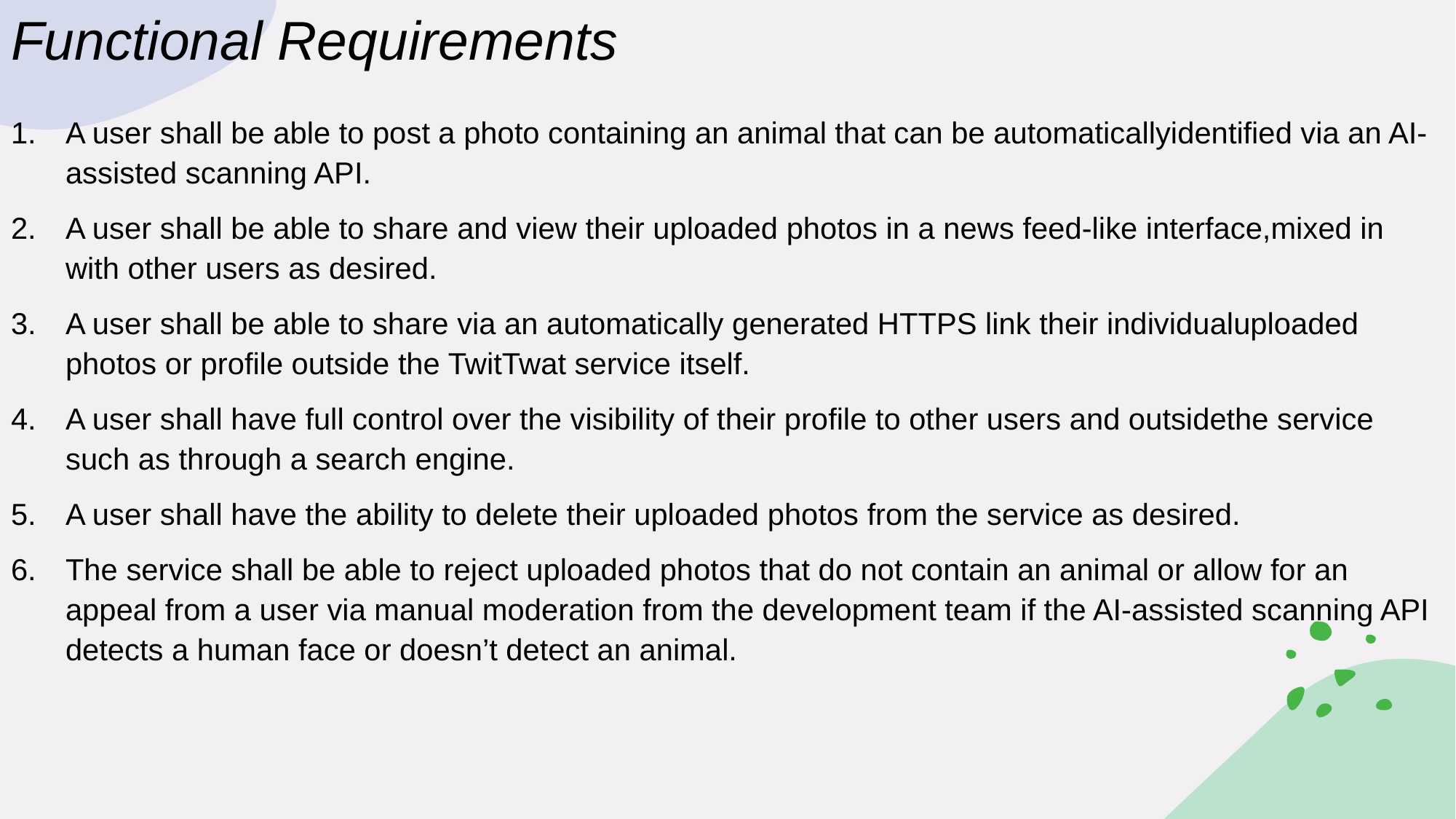

Functional Requirements
A user shall be able to post a photo containing an animal that can be automaticallyidentified via an AI-assisted scanning API.
A user shall be able to share and view their uploaded photos in a news feed-like interface,mixed in with other users as desired.
A user shall be able to share via an automatically generated HTTPS link their individualuploaded photos or profile outside the TwitTwat service itself.
A user shall have full control over the visibility of their profile to other users and outsidethe service such as through a search engine.
A user shall have the ability to delete their uploaded photos from the service as desired.
The service shall be able to reject uploaded photos that do not contain an animal or allow for an appeal from a user via manual moderation from the development team if the AI-assisted scanning API detects a human face or doesn’t detect an animal.